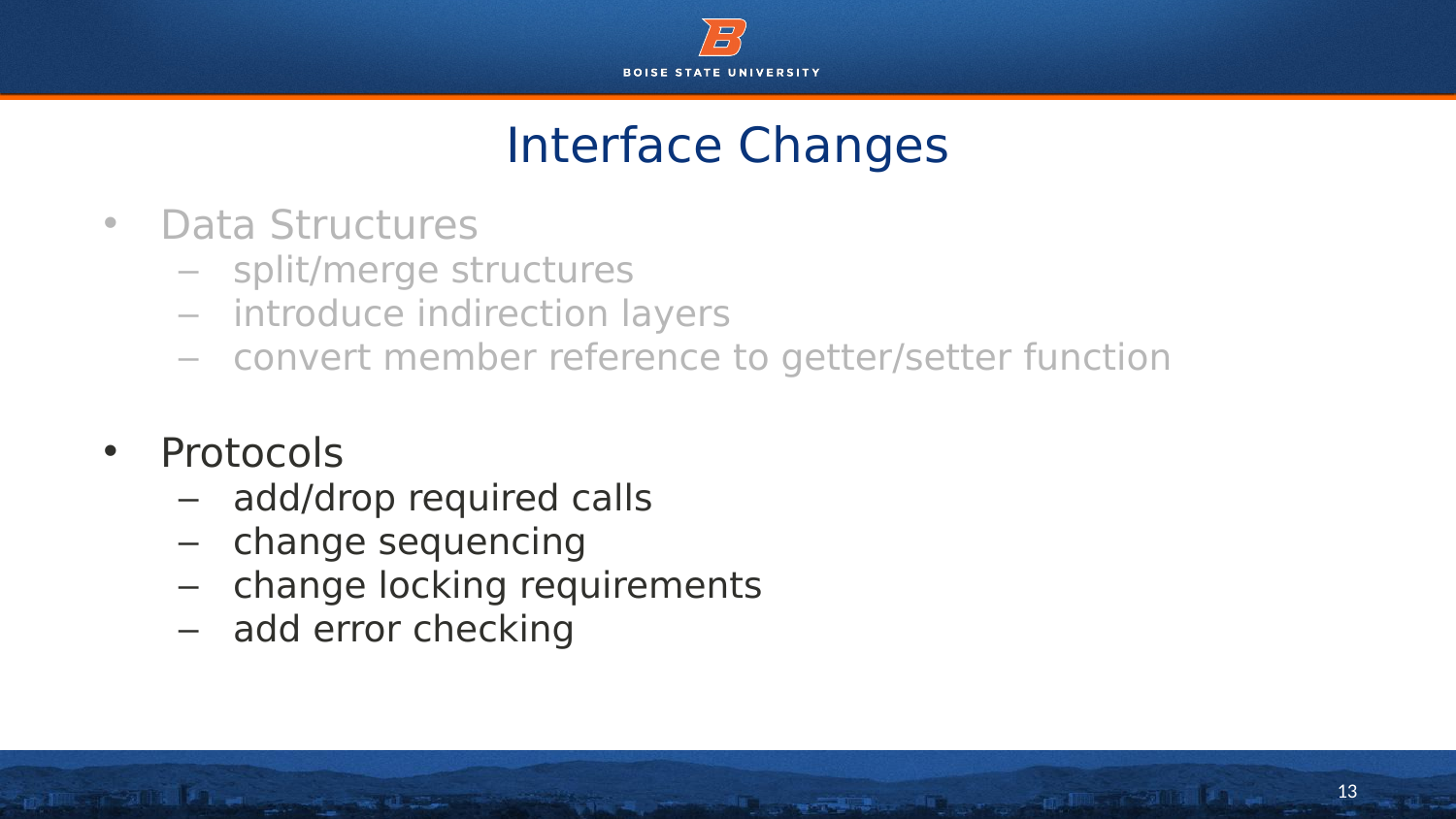

# Interface Changes
Data Structures
split/merge structures
introduce indirection layers
convert member reference to getter/setter function

Protocols
add/drop required calls
change sequencing
change locking requirements
add error checking